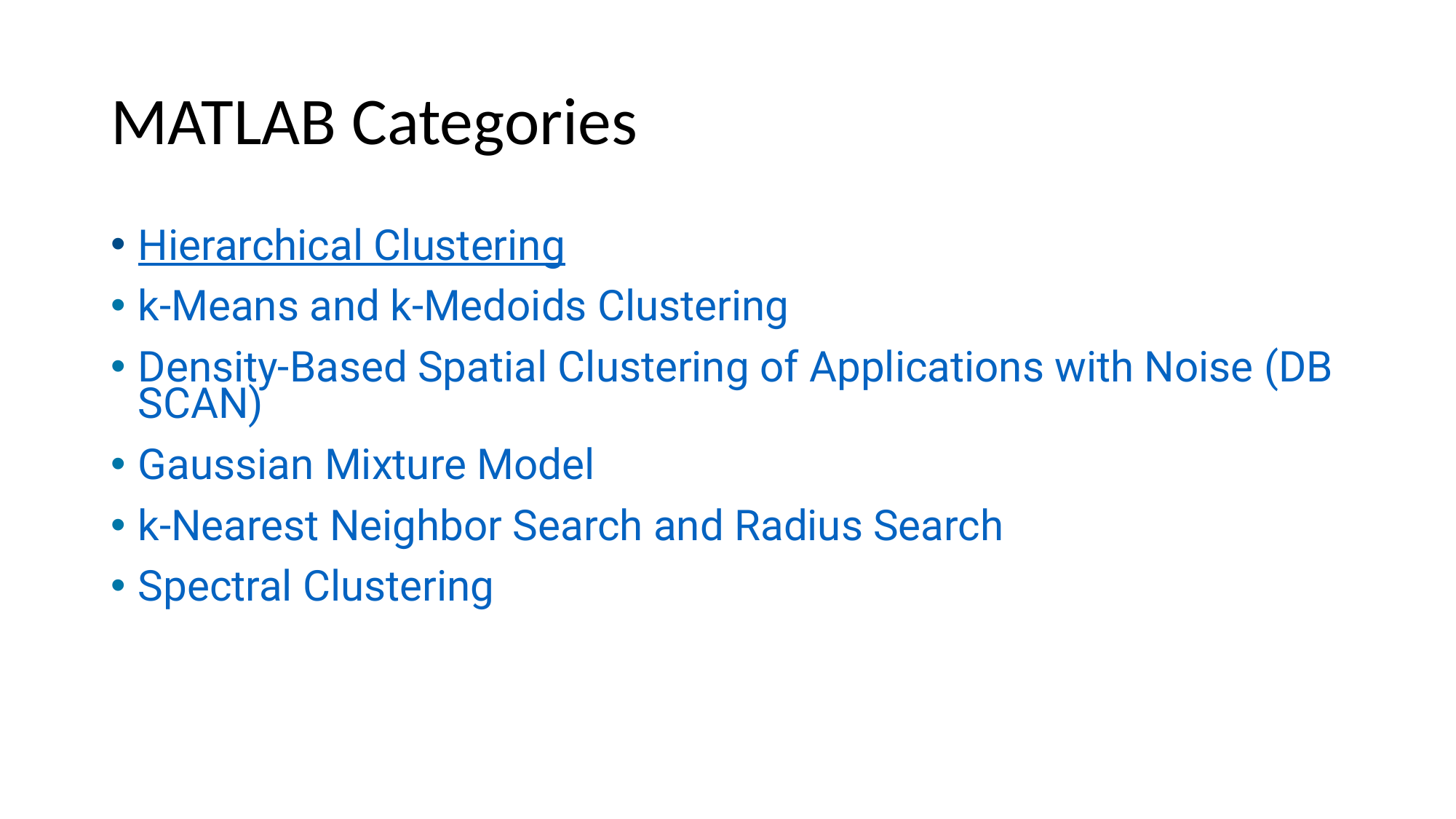

# MATLAB Categories
Hierarchical Clustering
k-Means and k-Medoids Clustering
Density-Based Spatial Clustering of Applications with Noise (DBSCAN)
Gaussian Mixture Model
k-Nearest Neighbor Search and Radius Search
Spectral Clustering